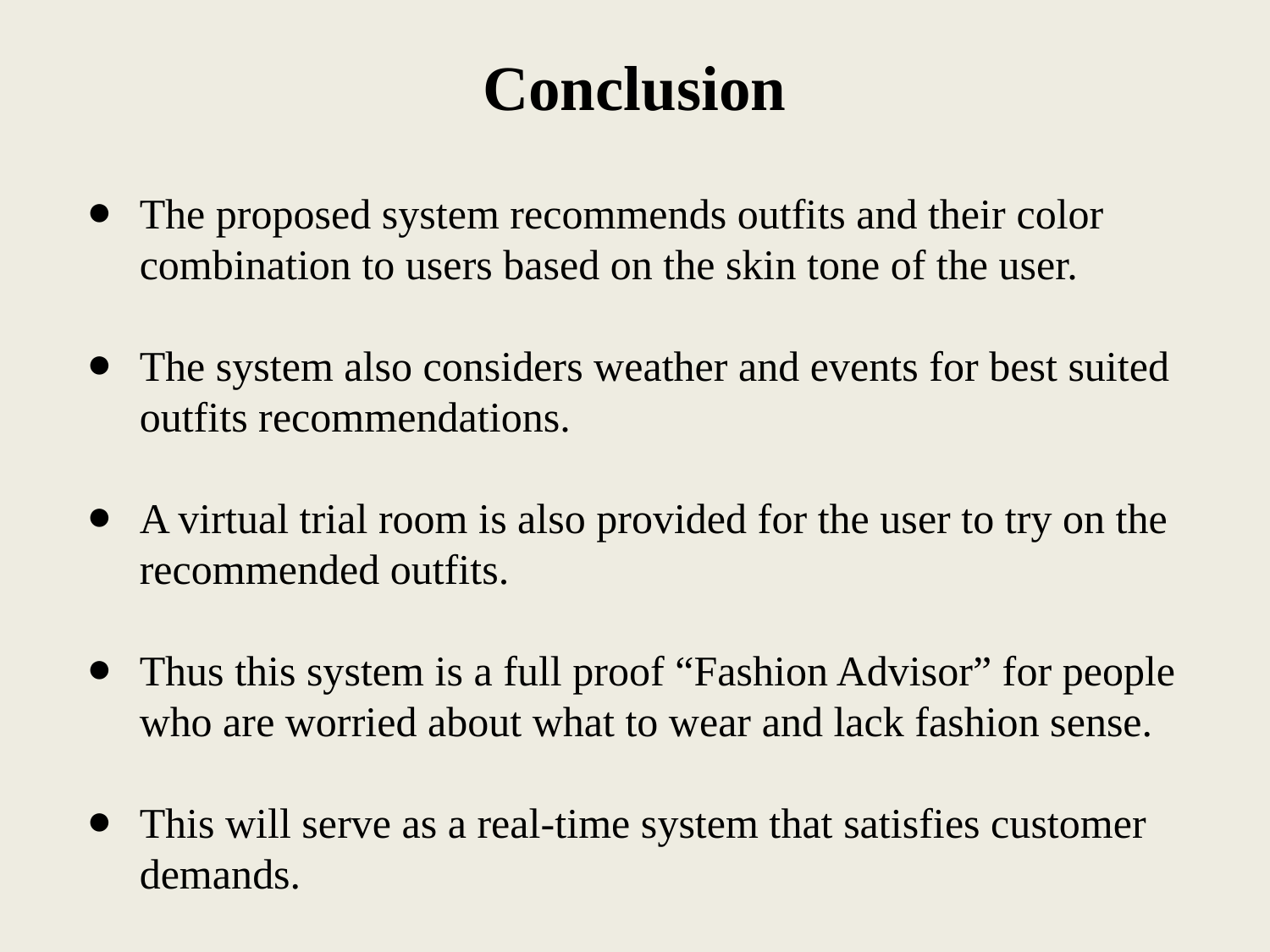

# Conclusion

The proposed system recommends outfits and their color combination to users based on the skin tone of the user.

The system also considers weather and events for best suited outfits recommendations.

A virtual trial room is also provided for the user to try on the recommended outfits.

Thus this system is a full proof “Fashion Advisor” for people who are worried about what to wear and lack fashion sense.

This will serve as a real-time system that satisfies customer demands.